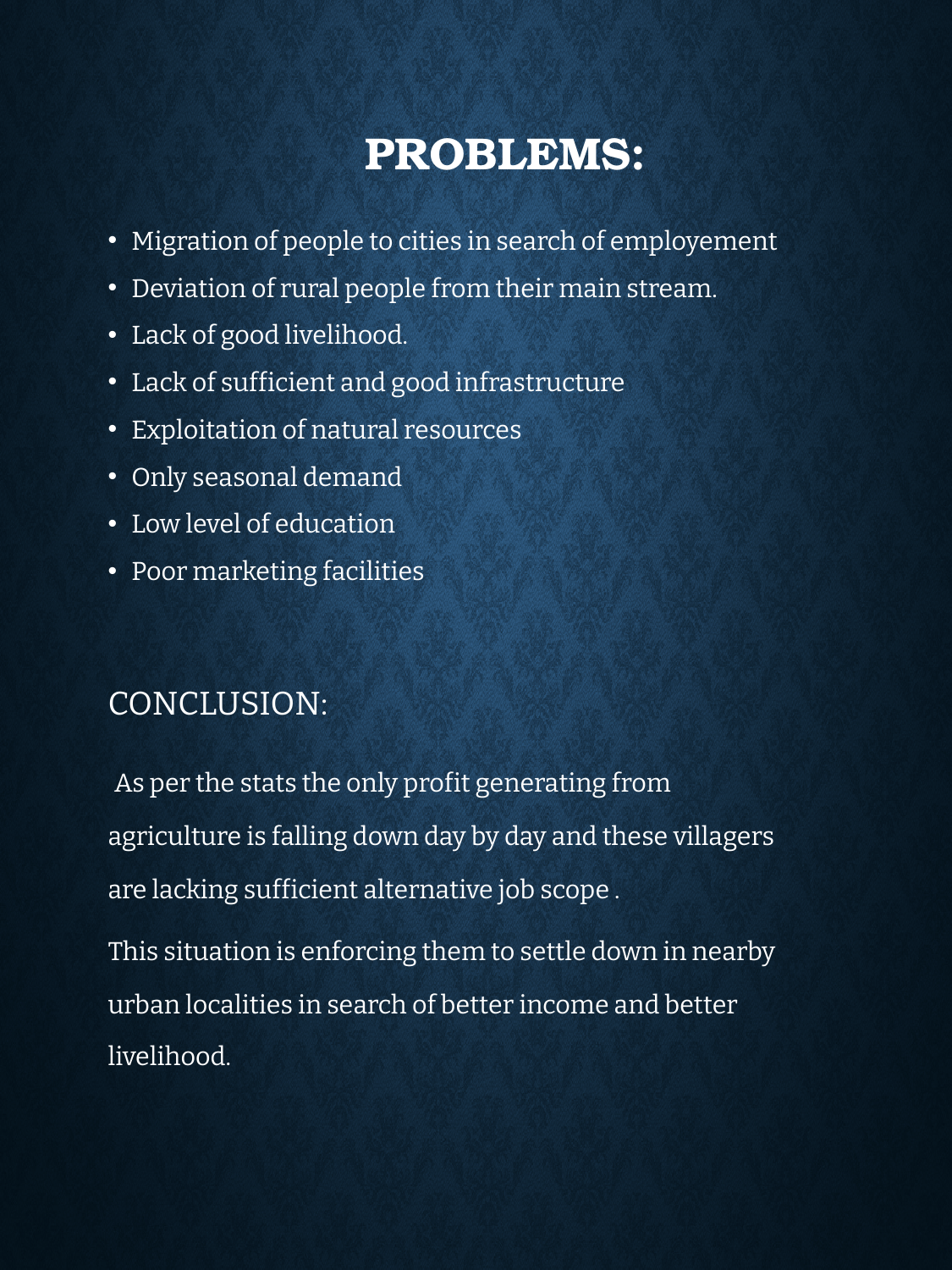

# PROBLEMS:
Migration of people to cities in search of employement
Deviation of rural people from their main stream.
Lack of good livelihood.
Lack of sufficient and good infrastructure
Exploitation of natural resources
Only seasonal demand
Low level of education
Poor marketing facilities

CONCLUSION:
 As per the stats the only profit generating from agriculture is falling down day by day and these villagers are lacking sufficient alternative job scope .
This situation is enforcing them to settle down in nearby urban localities in search of better income and better livelihood.